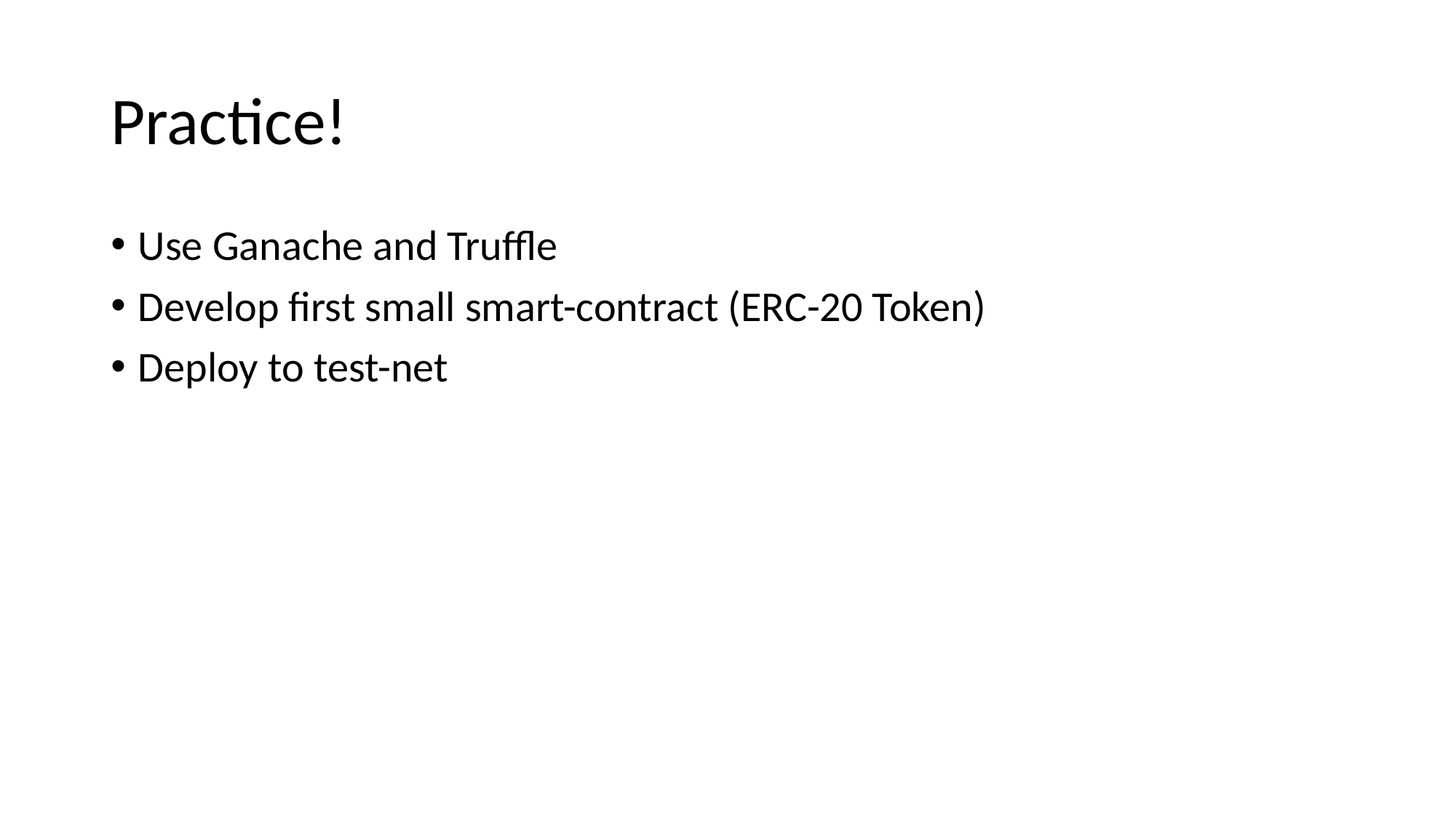

# Practice!
Use Ganache and Truffle
Develop first small smart-contract (ERC-20 Token)
Deploy to test-net